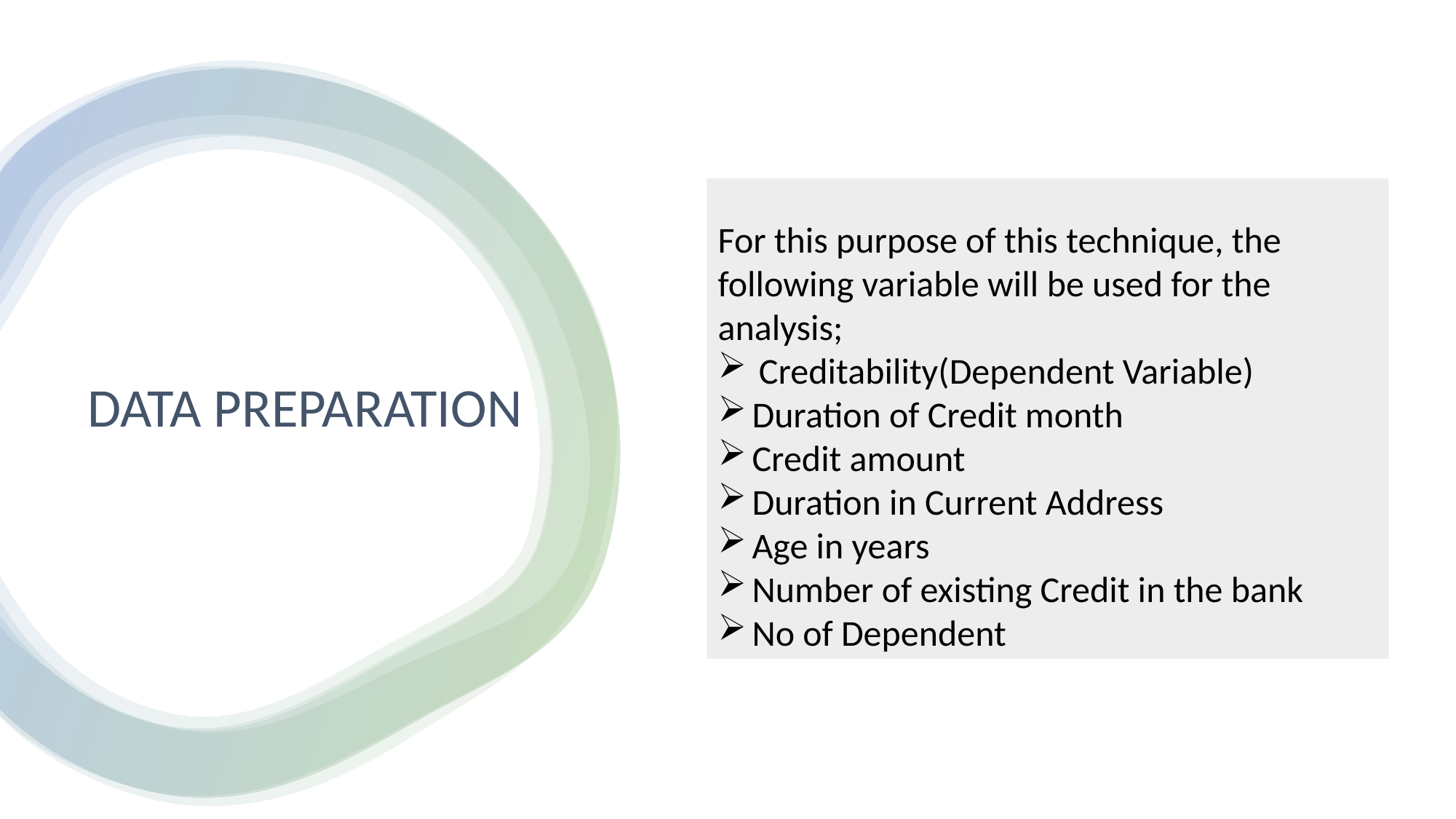

DATA PREPARATION

For this purpose of this technique, the following variable will be used for the analysis;
Creditability(Dependent Variable)
Duration of Credit month
Credit amount
Duration in Current Address
Age in years
Number of existing Credit in the bank
No of Dependent